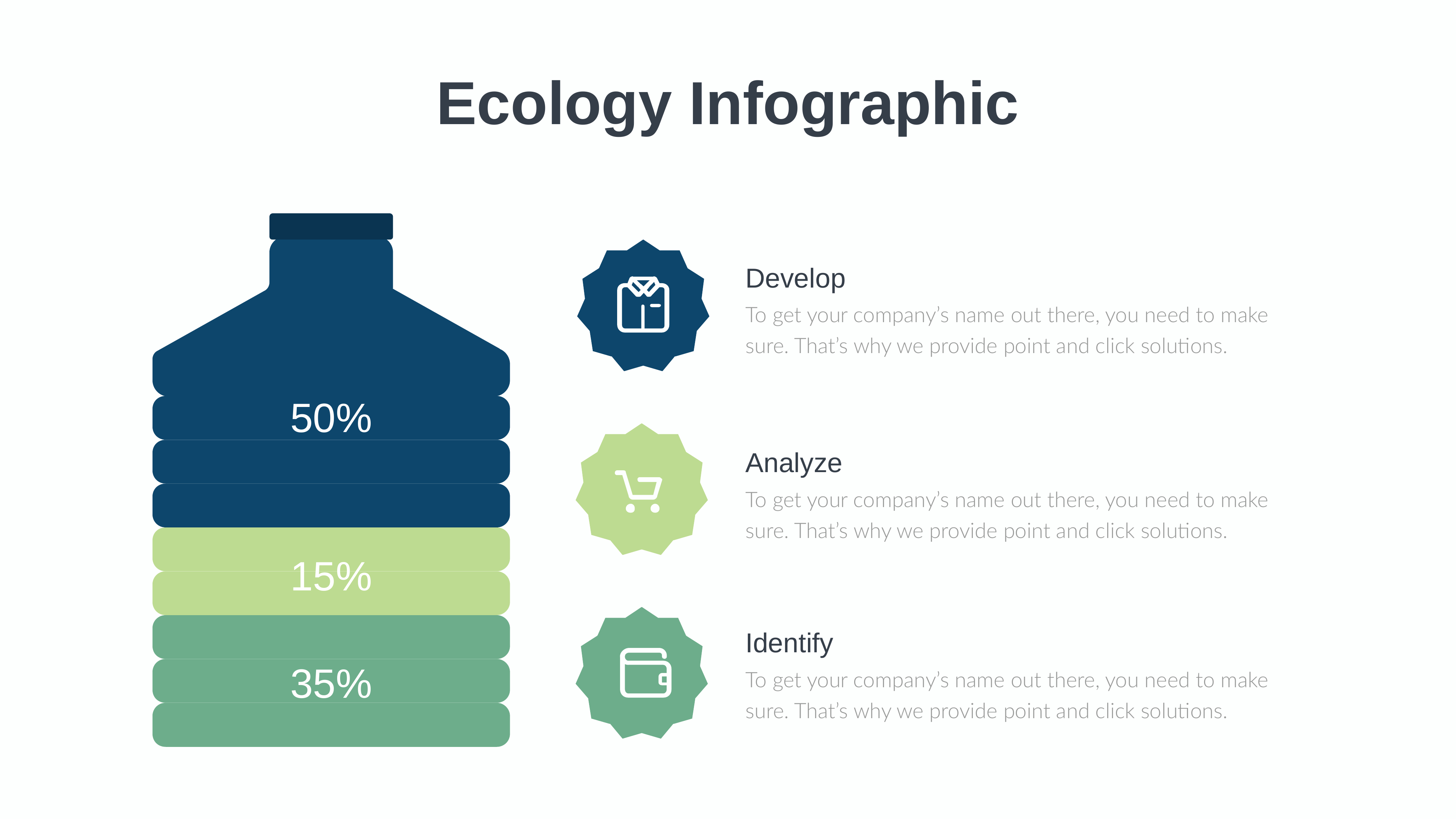

Ecology Infographic

Develop
To get your company’s name out there, you need to make sure. That’s why we provide point and click solutions.
50%

Analyze
To get your company’s name out there, you need to make sure. That’s why we provide point and click solutions.

15%

Identify
To get your company’s name out there, you need to make sure. That’s why we provide point and click solutions.

35%